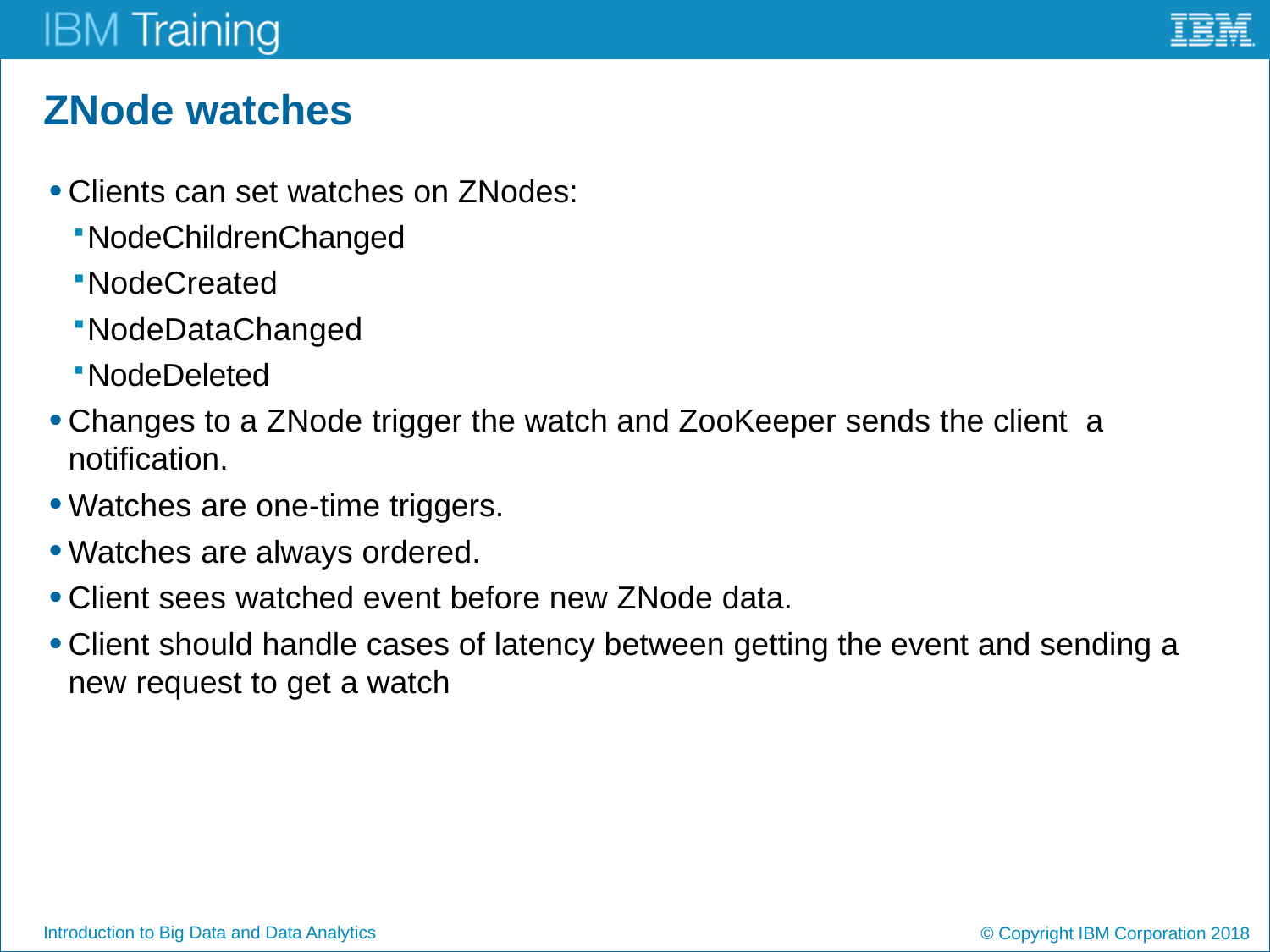

# ZNode watches
Clients can set watches on ZNodes:
NodeChildrenChanged
NodeCreated
NodeDataChanged
NodeDeleted
Changes to a ZNode trigger the watch and ZooKeeper sends the client  a notification.
Watches are one-time triggers.
Watches are always ordered.
Client sees watched event before new ZNode data.
Client should handle cases of latency between getting the event and sending a new request to get a watch